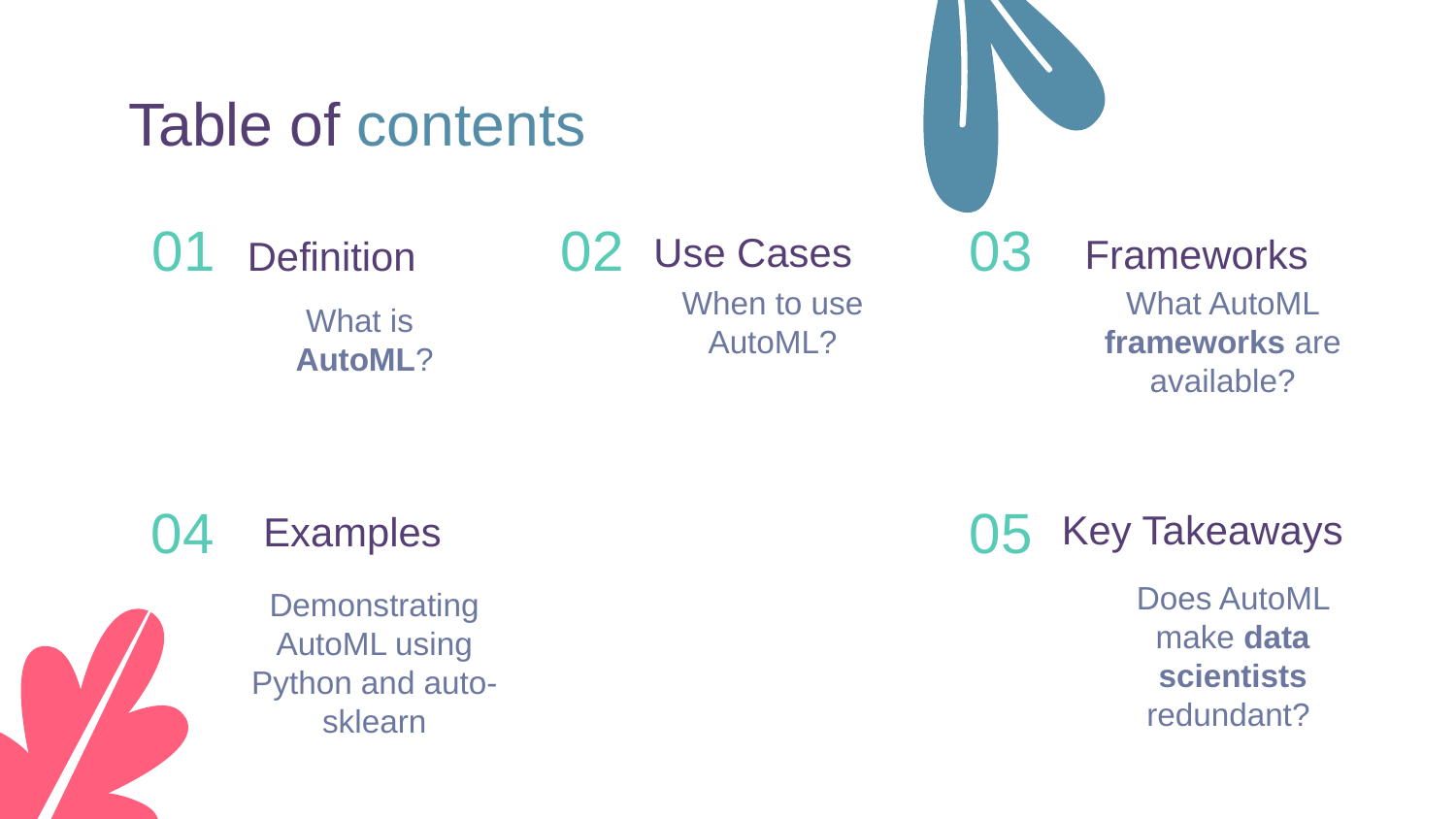

# Table of contents
01
02
03
Use Cases
Frameworks
Definition
When to use AutoML?
What AutoML frameworks are available?
What is
AutoML?
Key Takeaways
Examples
05
04
Does AutoML make data scientists redundant?
Demonstrating AutoML using Python and auto-sklearn